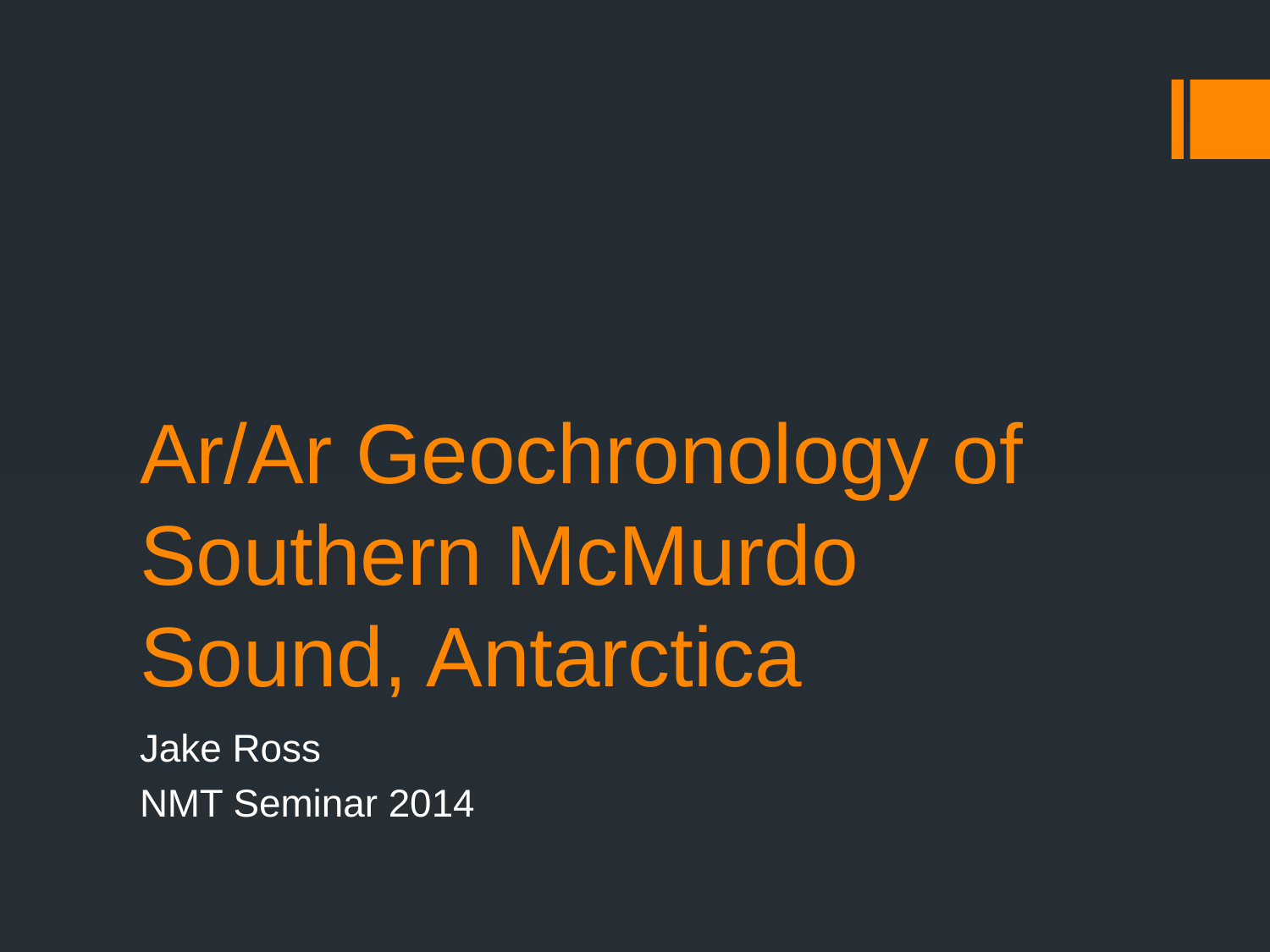

# Ar/Ar Geochronology of Southern McMurdo Sound, Antarctica
Jake Ross
NMT Seminar 2014